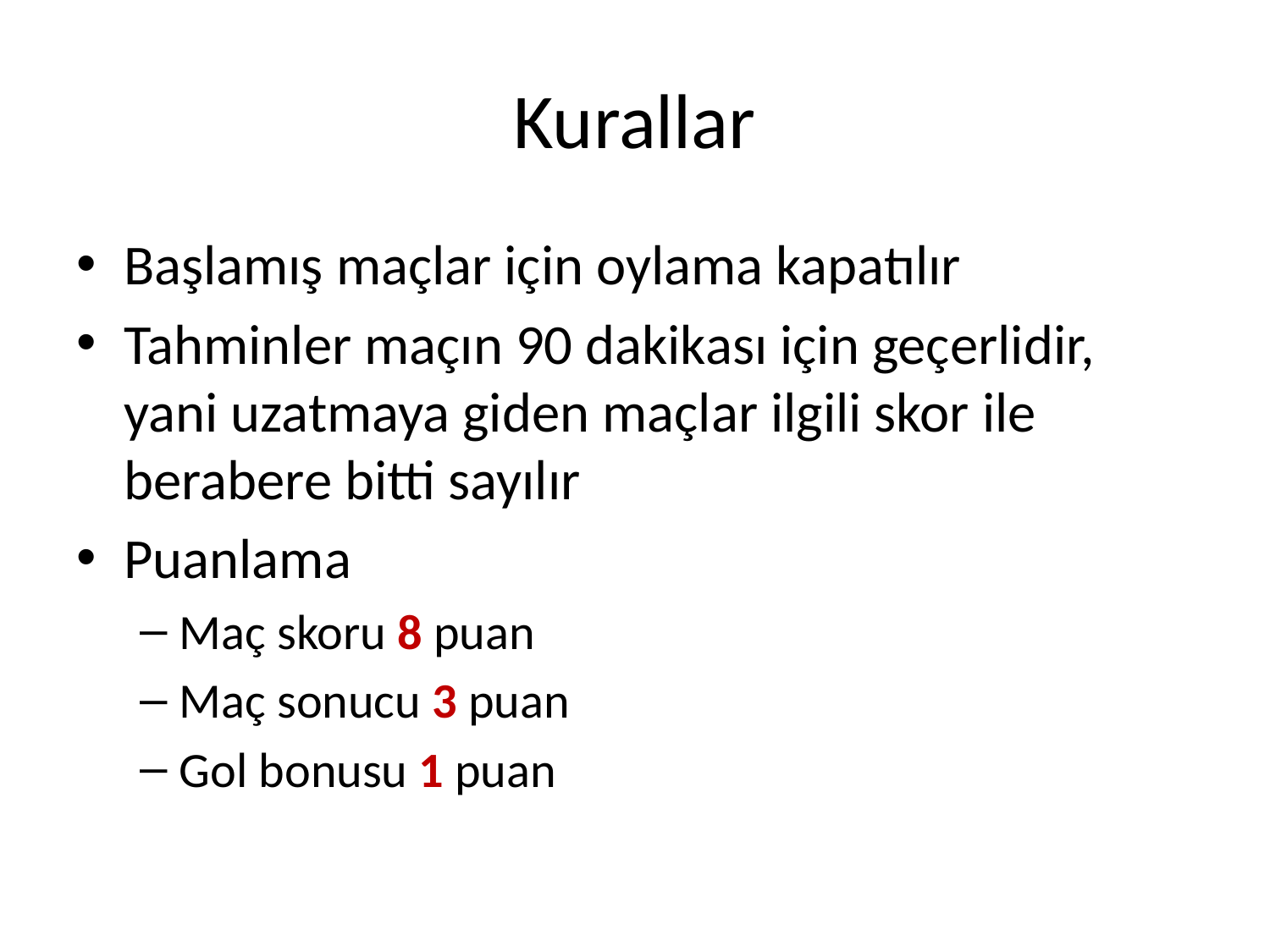

# Kurallar
Başlamış maçlar için oylama kapatılır
Tahminler maçın 90 dakikası için geçerlidir, yani uzatmaya giden maçlar ilgili skor ile berabere bitti sayılır
Puanlama
Maç skoru 8 puan
Maç sonucu 3 puan
Gol bonusu 1 puan